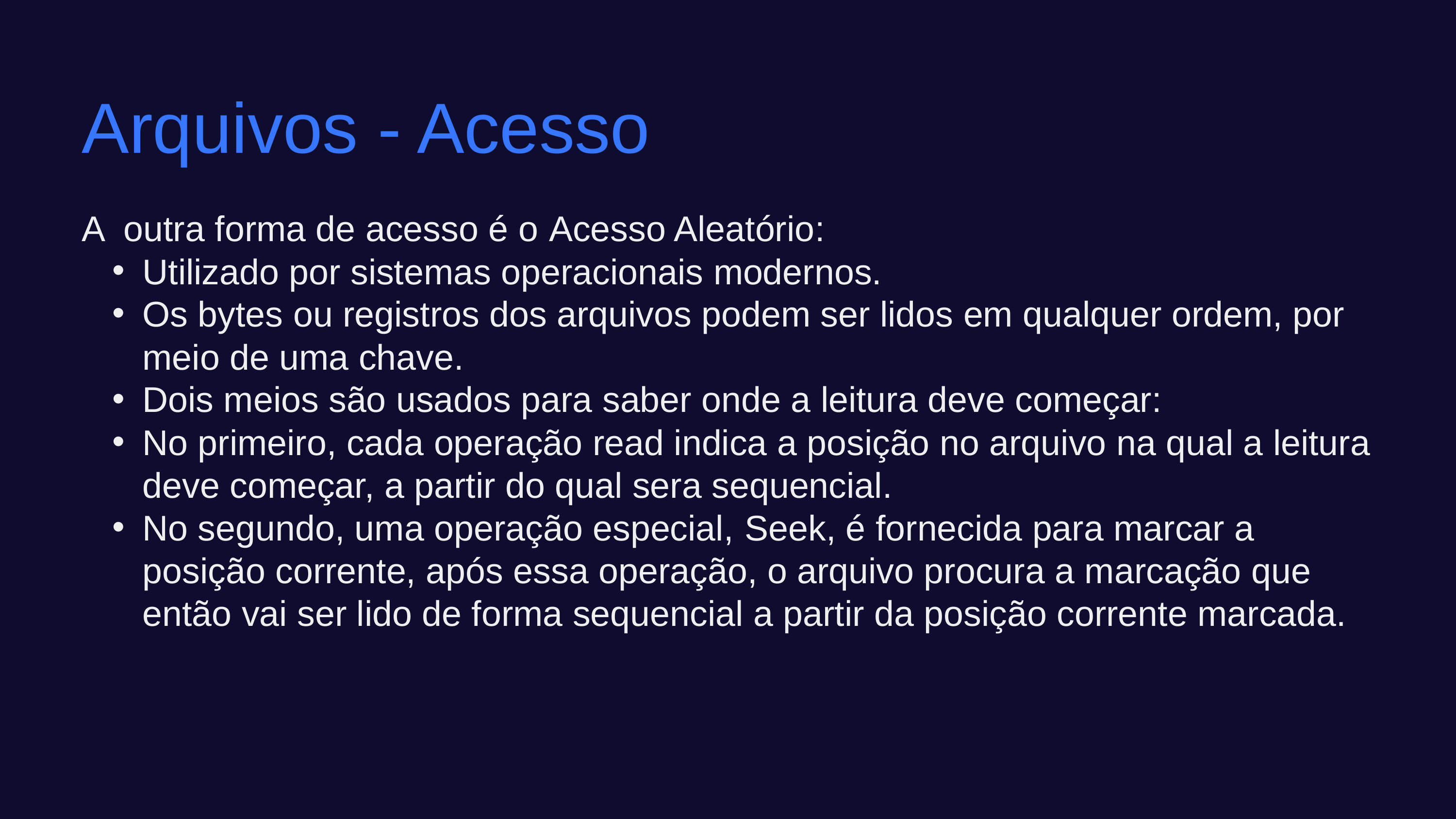

Arquivos - Acesso
A  outra forma de acesso é o Acesso Aleatório:
Utilizado por sistemas operacionais modernos.
Os bytes ou registros dos arquivos podem ser lidos em qualquer ordem, por meio de uma chave.
Dois meios são usados para saber onde a leitura deve começar:
No primeiro, cada operação read indica a posição no arquivo na qual a leitura deve começar, a partir do qual sera sequencial.
No segundo, uma operação especial, Seek, é fornecida para marcar a posição corrente, após essa operação, o arquivo procura a marcação que então vai ser lido de forma sequencial a partir da posição corrente marcada.